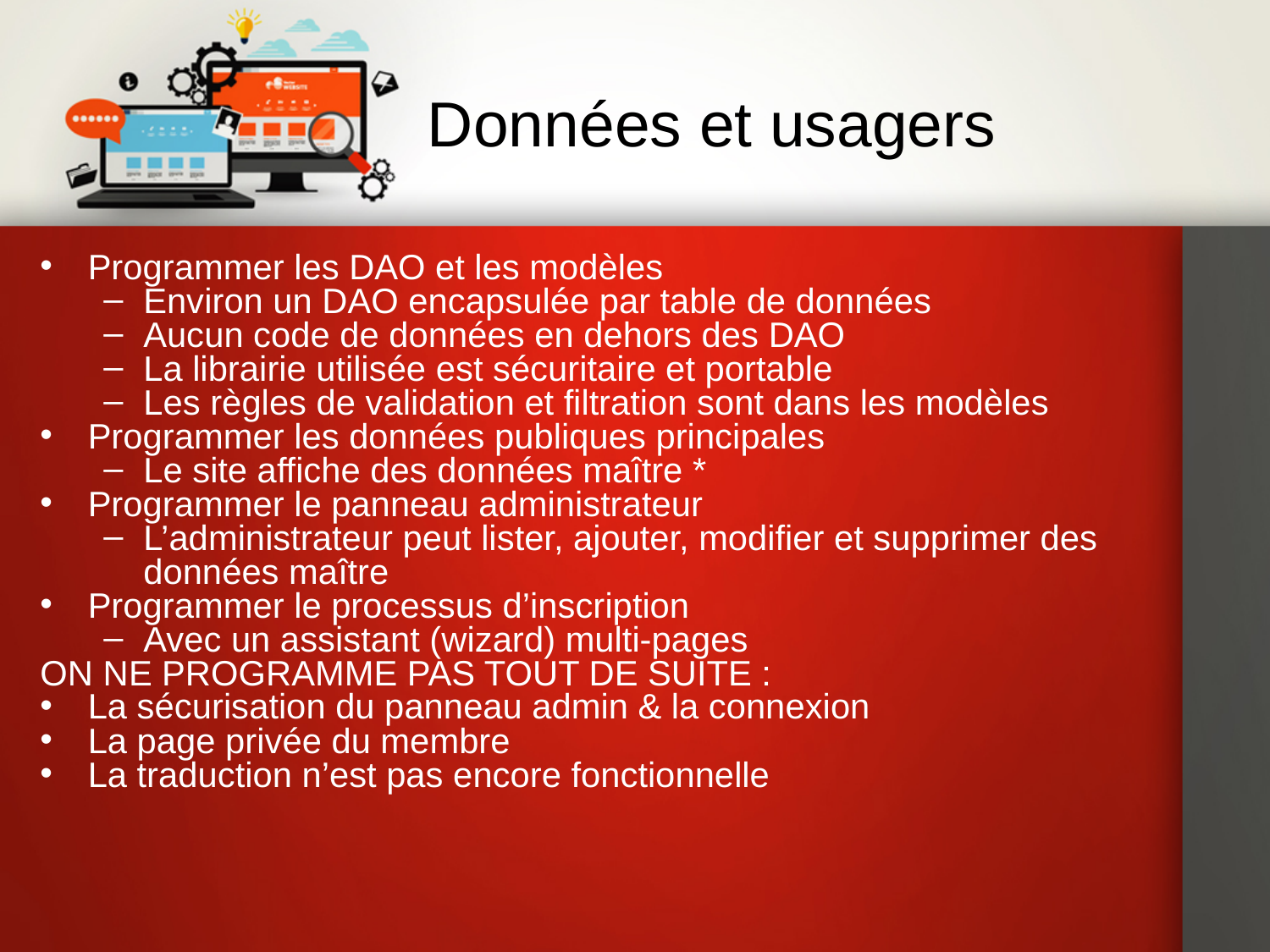

# Données et usagers
Programmer les DAO et les modèles
Environ un DAO encapsulée par table de données
Aucun code de données en dehors des DAO
La librairie utilisée est sécuritaire et portable
Les règles de validation et filtration sont dans les modèles
Programmer les données publiques principales
Le site affiche des données maître *
Programmer le panneau administrateur
L’administrateur peut lister, ajouter, modifier et supprimer des données maître
Programmer le processus d’inscription
Avec un assistant (wizard) multi-pages
ON NE PROGRAMME PAS TOUT DE SUITE :
La sécurisation du panneau admin & la connexion
La page privée du membre
La traduction n’est pas encore fonctionnelle